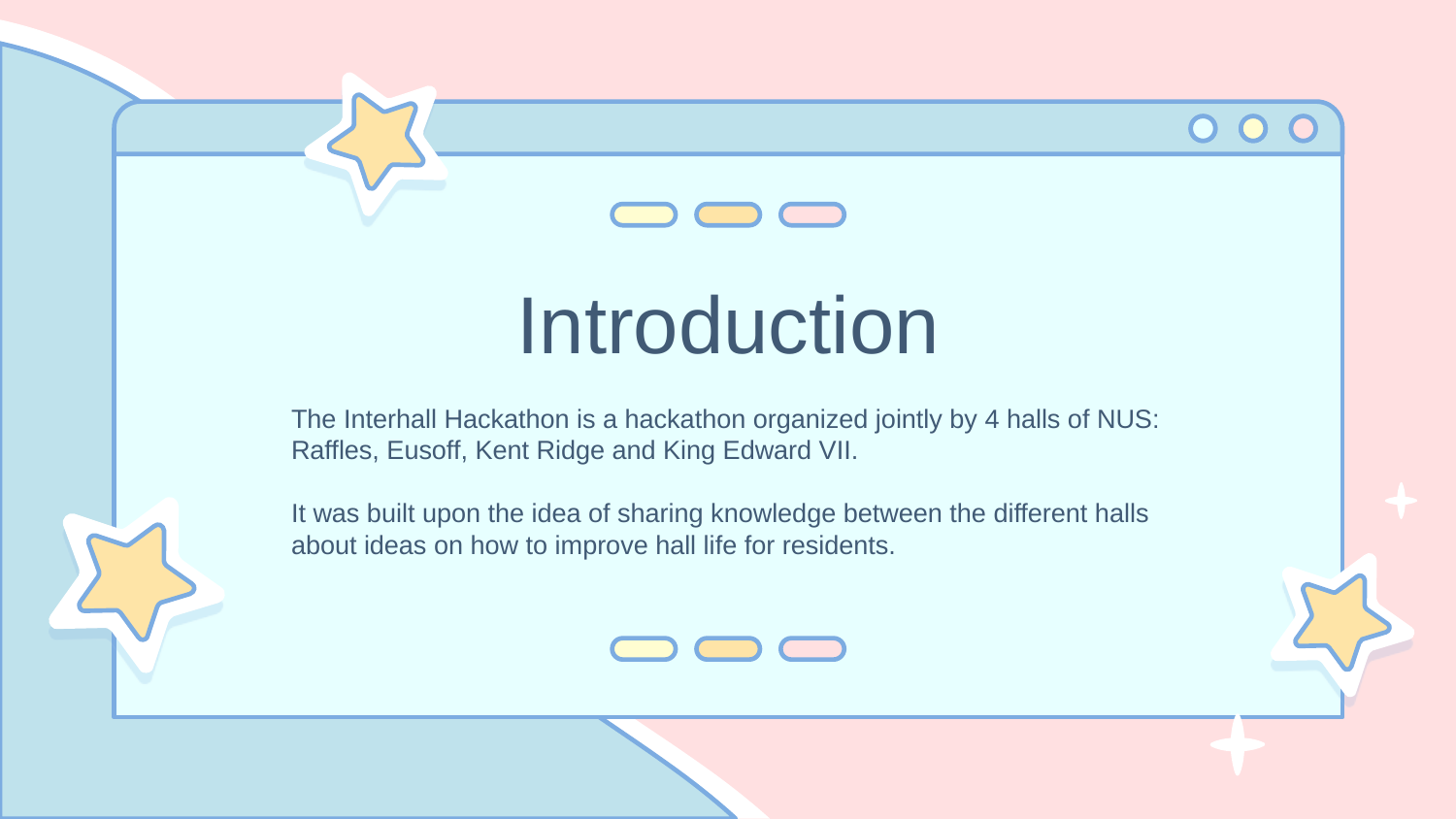

# Introduction
The Interhall Hackathon is a hackathon organized jointly by 4 halls of NUS: Raffles, Eusoff, Kent Ridge and King Edward VII.

It was built upon the idea of sharing knowledge between the different halls about ideas on how to improve hall life for residents.